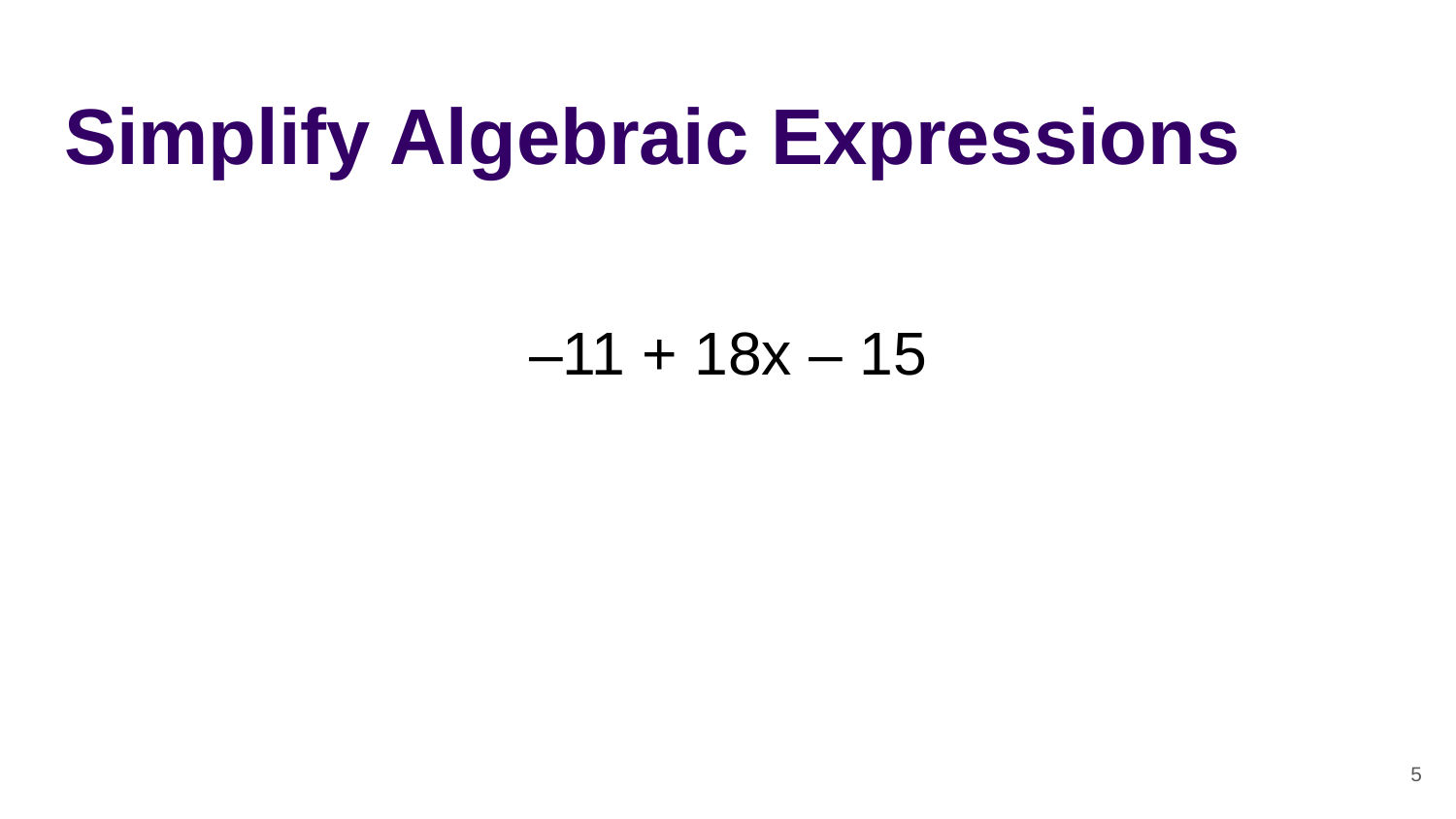

# Simplify Algebraic Expressions

‒11 + 18x ‒ 15

5